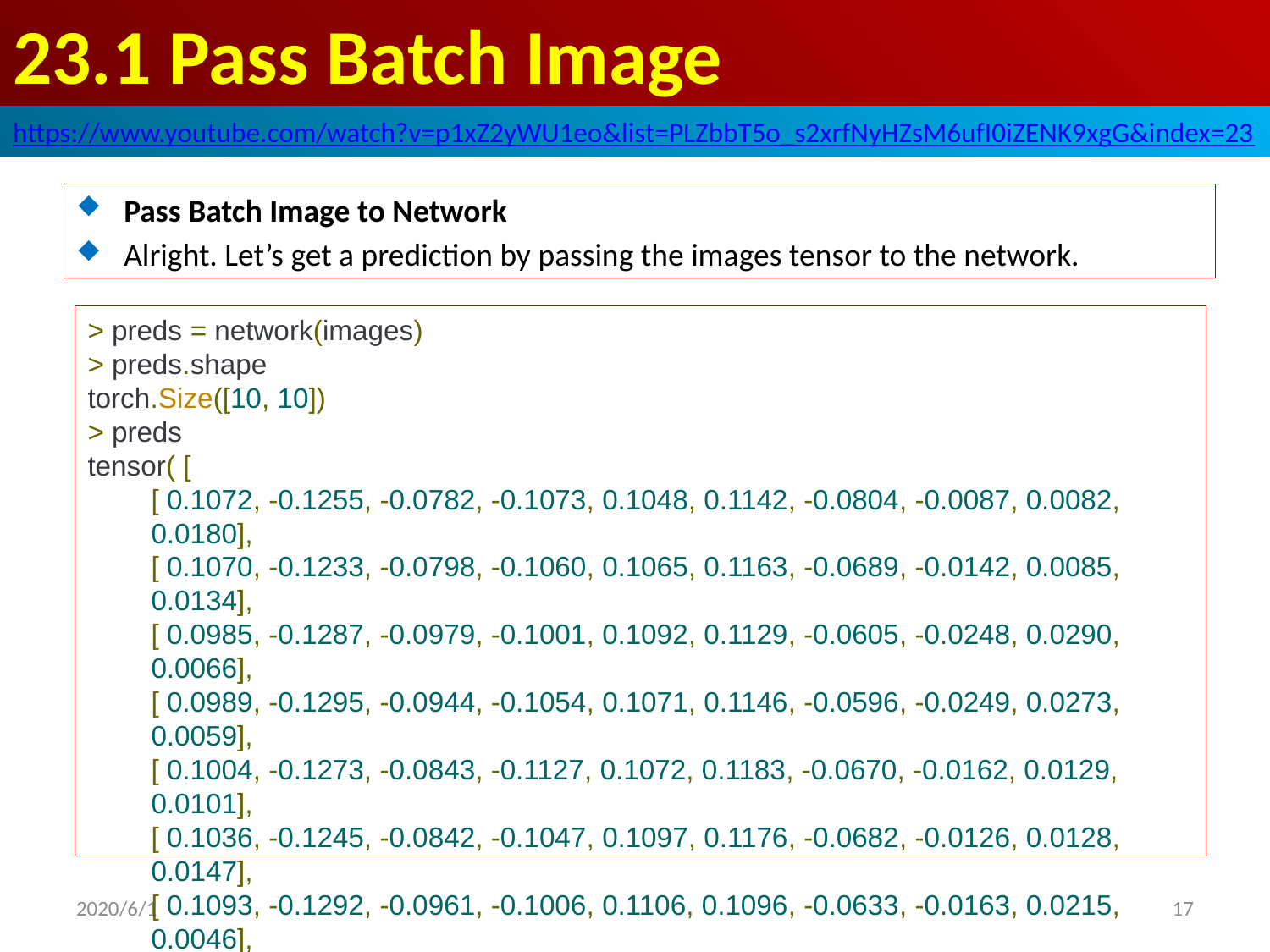

# 23.1 Pass Batch Image
https://www.youtube.com/watch?v=p1xZ2yWU1eo&list=PLZbbT5o_s2xrfNyHZsM6ufI0iZENK9xgG&index=23
Pass Batch Image to Network
Alright. Let’s get a prediction by passing the images tensor to the network.
> preds = network(images)
> preds.shape
torch.Size([10, 10])
> preds
tensor( [
[ 0.1072, -0.1255, -0.0782, -0.1073, 0.1048, 0.1142, -0.0804, -0.0087, 0.0082, 0.0180],
[ 0.1070, -0.1233, -0.0798, -0.1060, 0.1065, 0.1163, -0.0689, -0.0142, 0.0085, 0.0134],
[ 0.0985, -0.1287, -0.0979, -0.1001, 0.1092, 0.1129, -0.0605, -0.0248, 0.0290, 0.0066],
[ 0.0989, -0.1295, -0.0944, -0.1054, 0.1071, 0.1146, -0.0596, -0.0249, 0.0273, 0.0059],
[ 0.1004, -0.1273, -0.0843, -0.1127, 0.1072, 0.1183, -0.0670, -0.0162, 0.0129, 0.0101],
[ 0.1036, -0.1245, -0.0842, -0.1047, 0.1097, 0.1176, -0.0682, -0.0126, 0.0128, 0.0147],
[ 0.1093, -0.1292, -0.0961, -0.1006, 0.1106, 0.1096, -0.0633, -0.0163, 0.0215, 0.0046],
[ 0.1026, -0.1204, -0.0799, -0.1060, 0.1077, 0.1207, -0.0741, -0.0124, 0.0098, 0.0202],
[ 0.0991, -0.1275, -0.0911, -0.0980, 0.1109, 0.1134, -0.0625, -0.0391, 0.0318, 0.0104],
[ 0.1007, -0.1212, -0.0918, -0.0962, 0.1168, 0.1105, -0.0719, -0.0265, 0.0207, 0.0157]
] )

2020/6/1
17